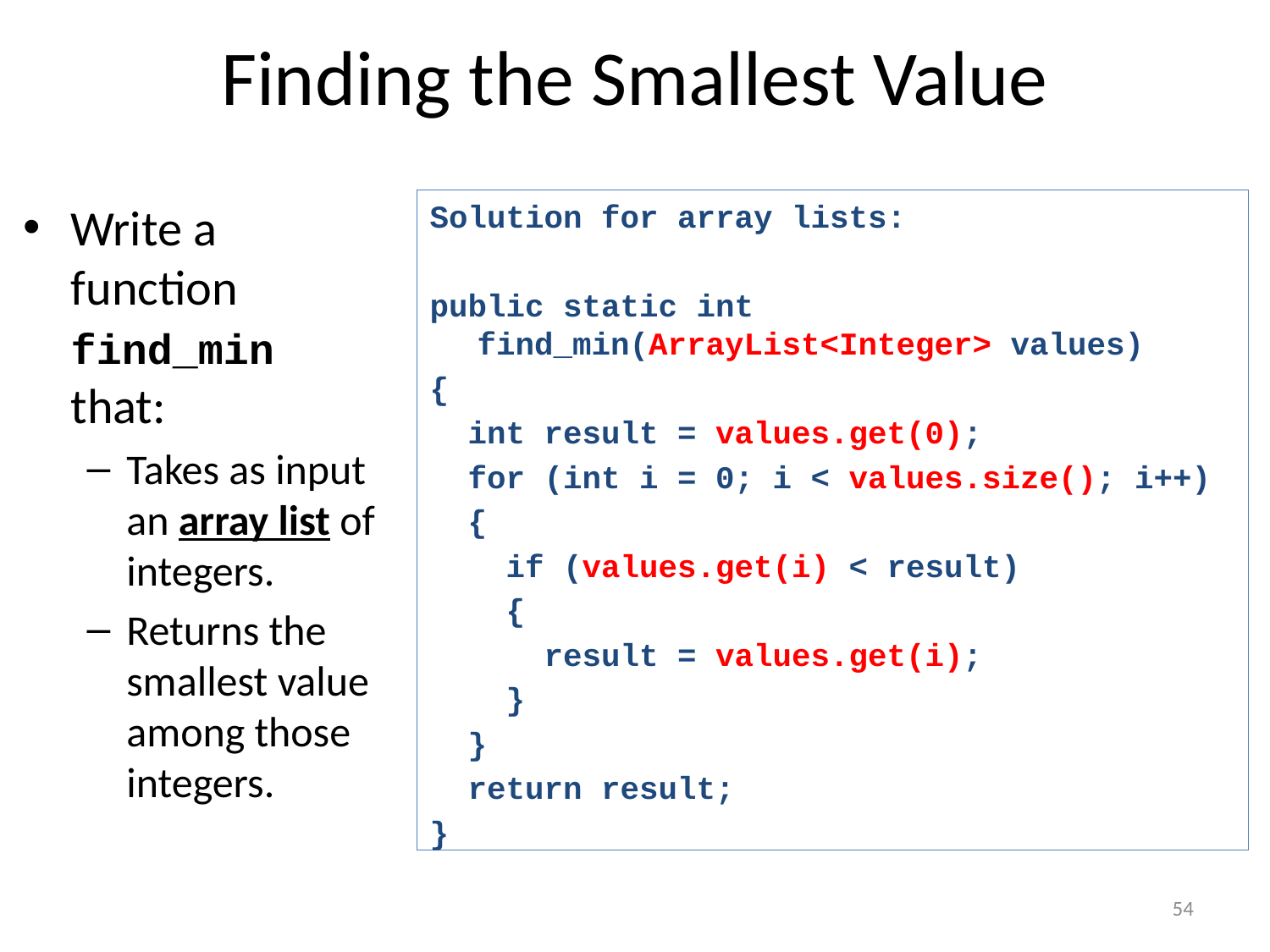

# Finding the Smallest Value
Write a function find_min that:
Takes as input an array list of integers.
Returns the smallest value among those integers.
Solution for array lists:

public static int find_min(ArrayList<Integer> values)
{
  int result = values.get(0);
  for (int i = 0; i < values.size(); i++)
  {
    if (values.get(i) < result)
    {
      result = values.get(i);
    }
  }
  return result;
}
54